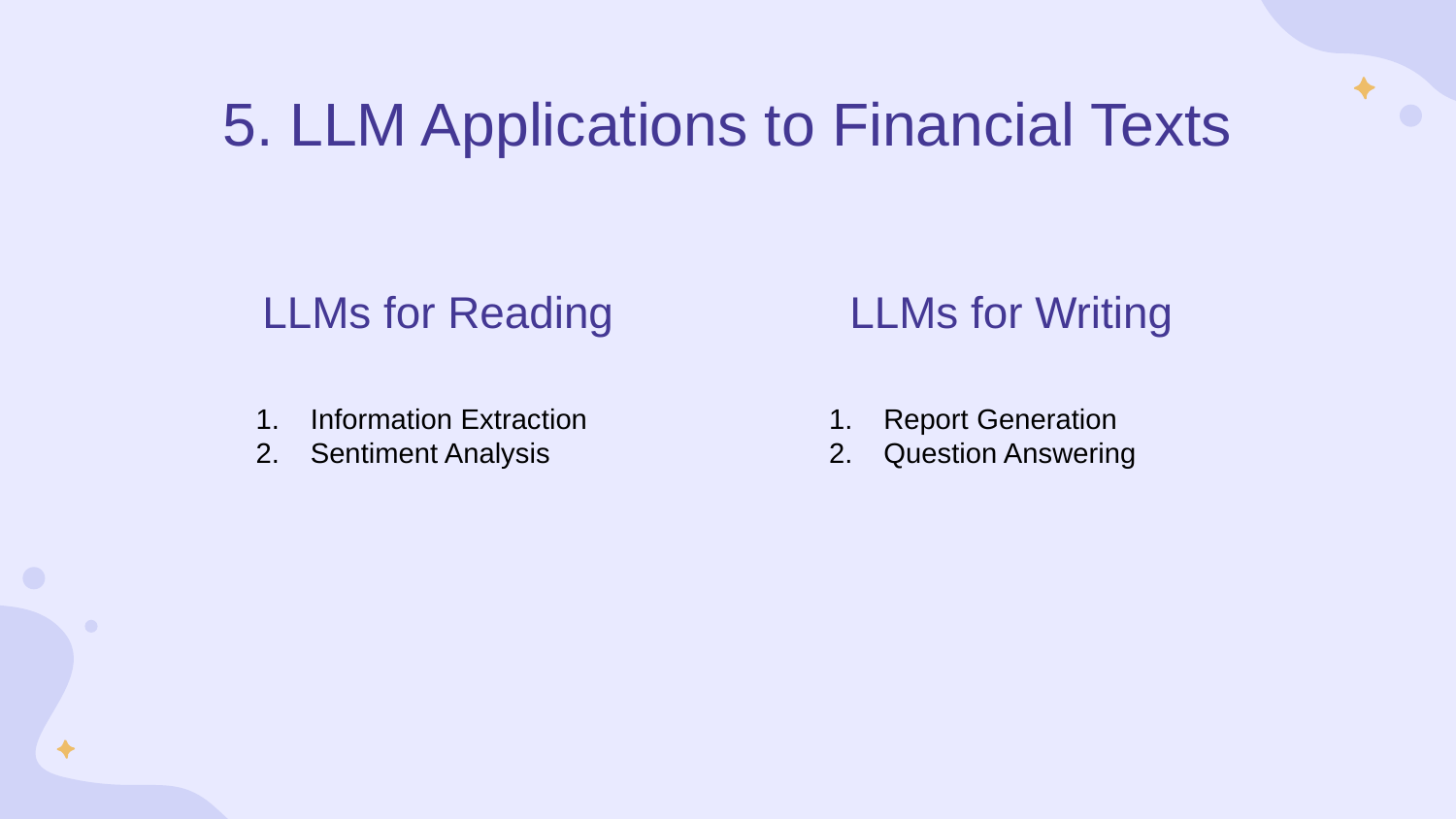

# 5. LLM Applications to Financial Texts
LLMs for Reading
LLMs for Writing
Information Extraction
Sentiment Analysis
Report Generation
Question Answering